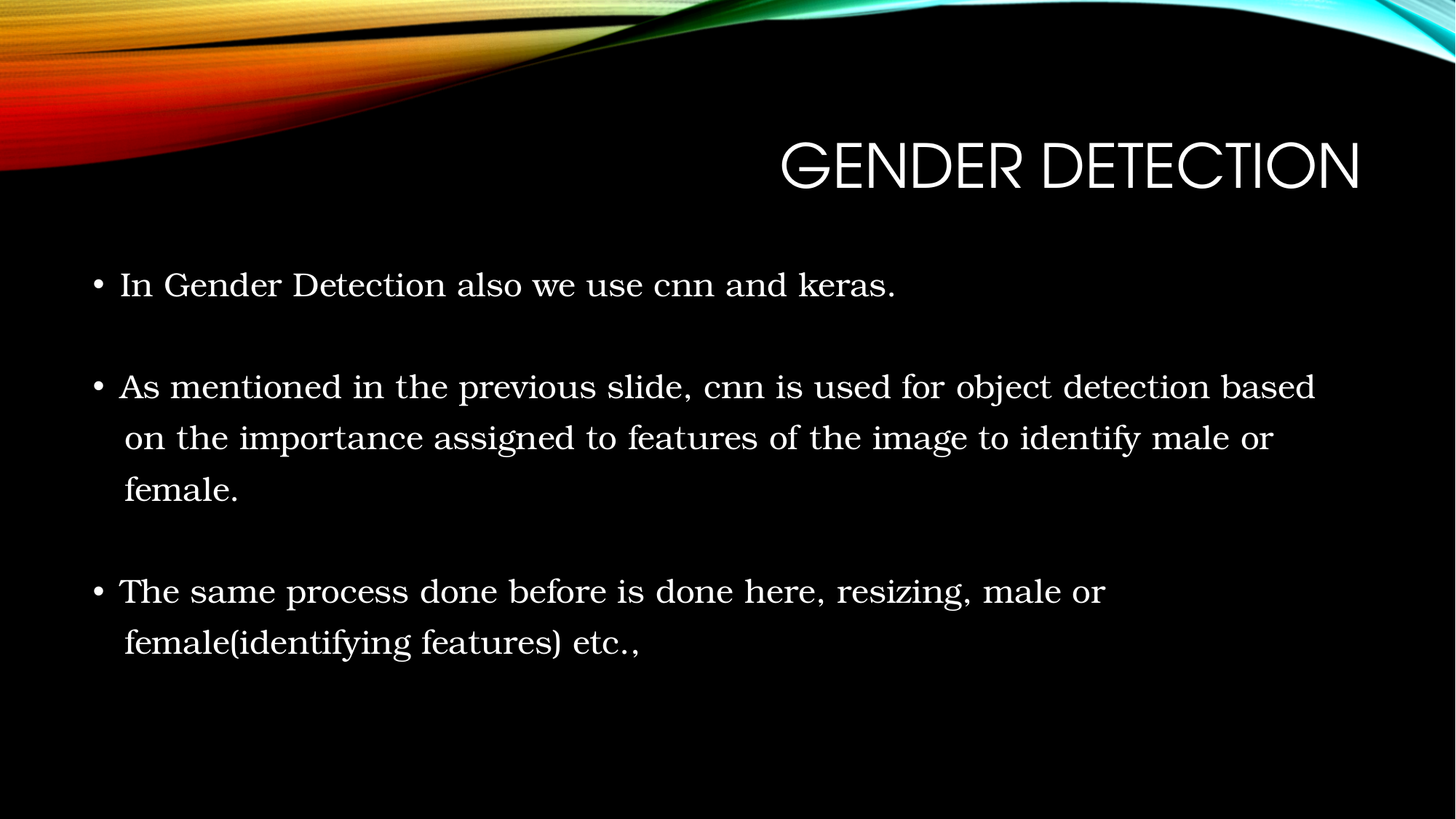

# Gender detection
In Gender Detection also we use cnn and keras.

As mentioned in the previous slide, cnn is used for object detection based
   on the importance assigned to features of the image to identify male or
   female.

The same process done before is done here, resizing, male or
   female(identifying features) etc.,